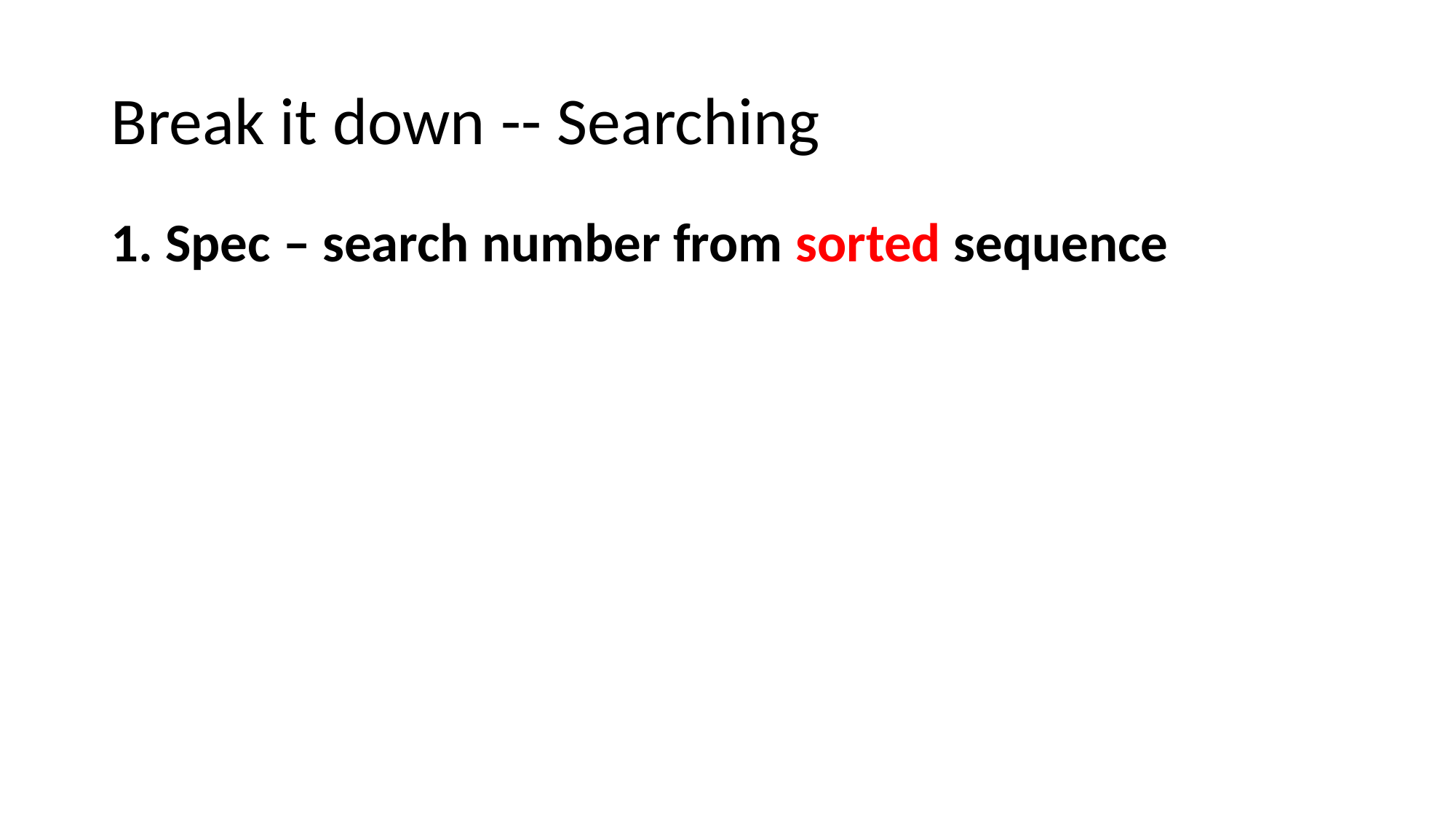

# Break it down -- Searching
1. Spec – search number from sorted sequence